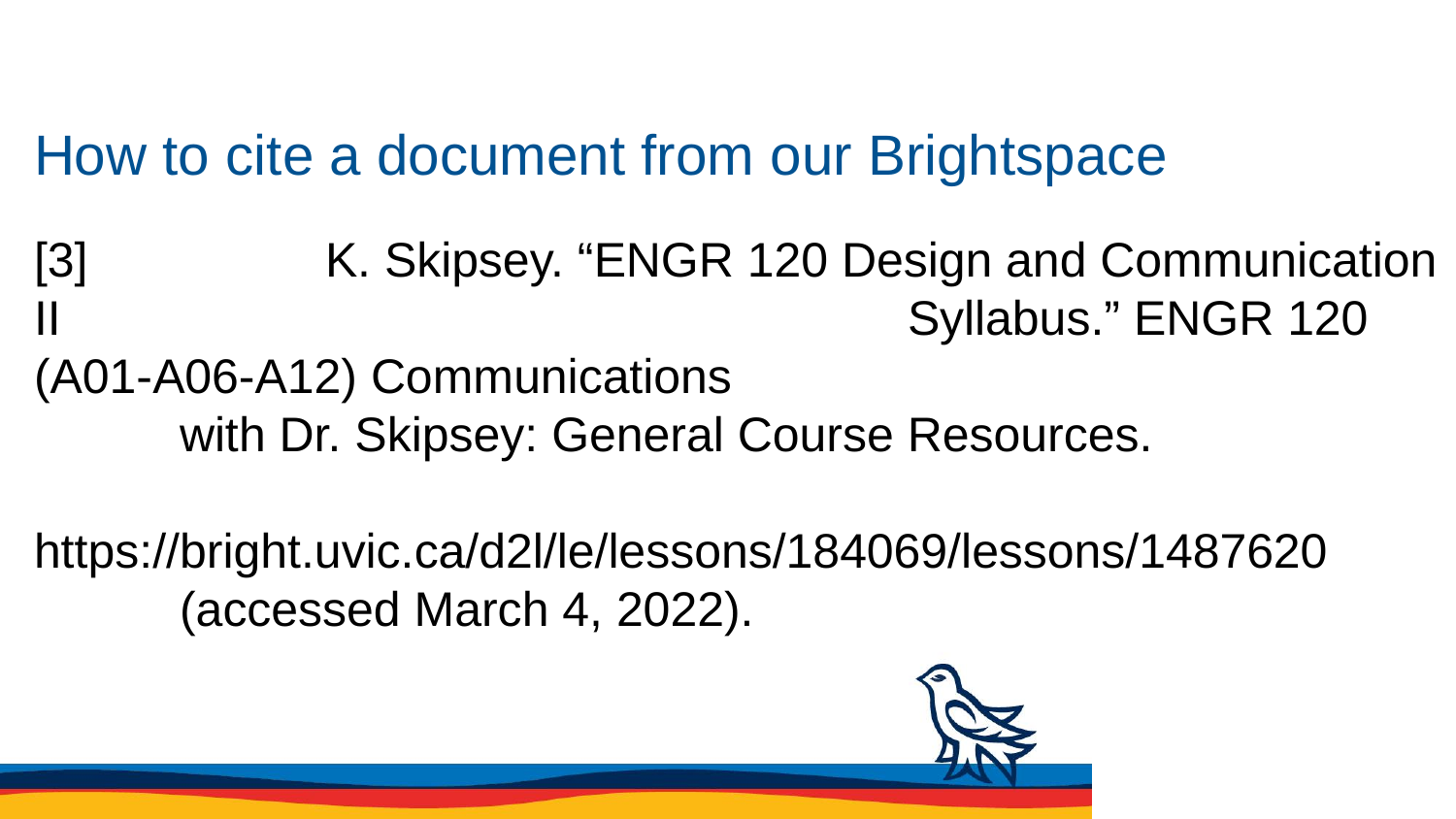

# How to cite a document from our Brightspace
[3]		K. Skipsey. “ENGR 120 Design and Communication II 						Syllabus.” ENGR 120 (A01-A06-A12) Communications 						with Dr. Skipsey: General Course Resources.											https://bright.uvic.ca/d2l/le/lessons/184069/lessons/1487620 		(accessed March 4, 2022).